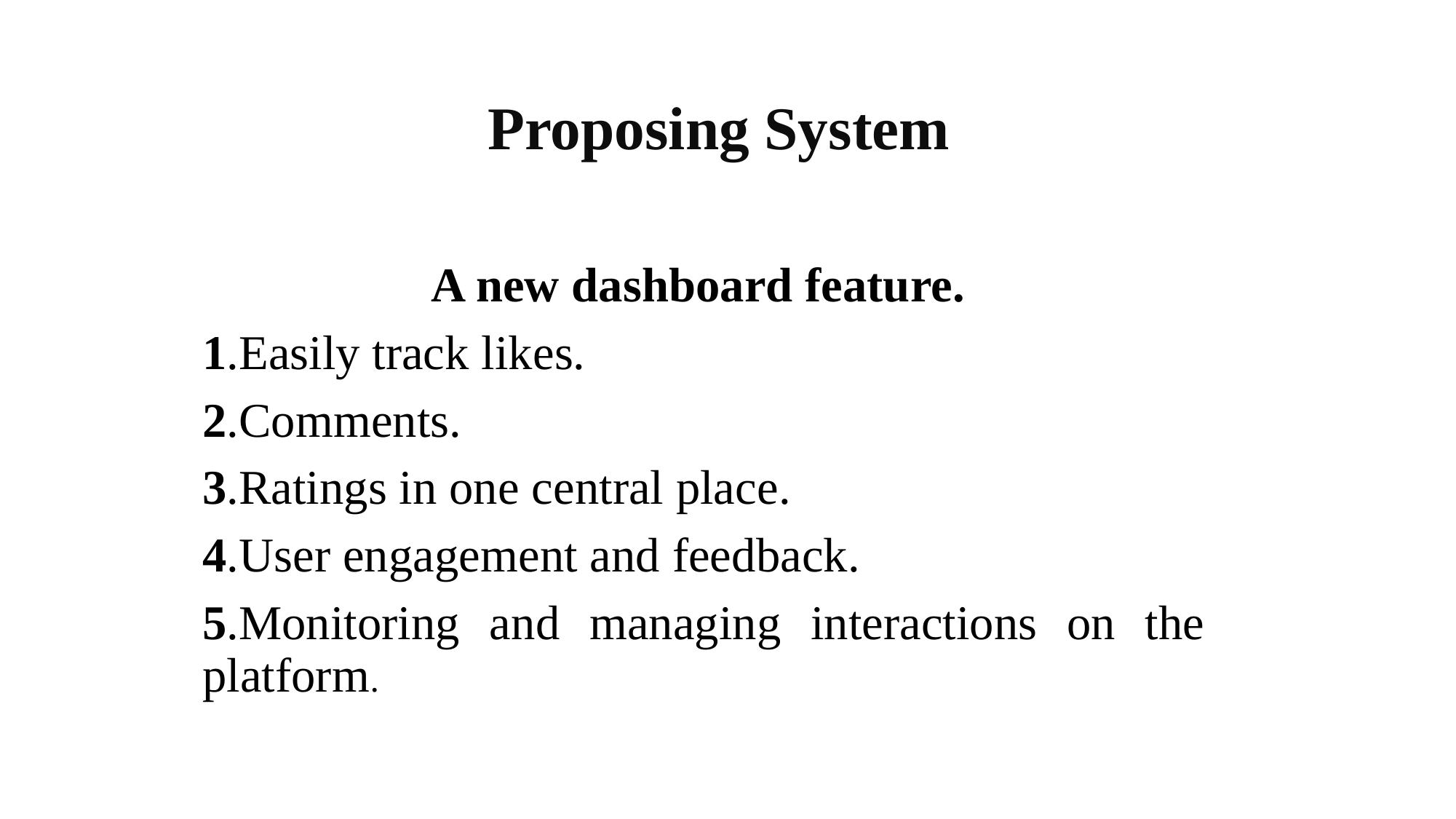

# Proposing System
A new dashboard feature.
1.Easily track likes.
2.Comments.
3.Ratings in one central place.
4.User engagement and feedback.
5.Monitoring and managing interactions on the platform.